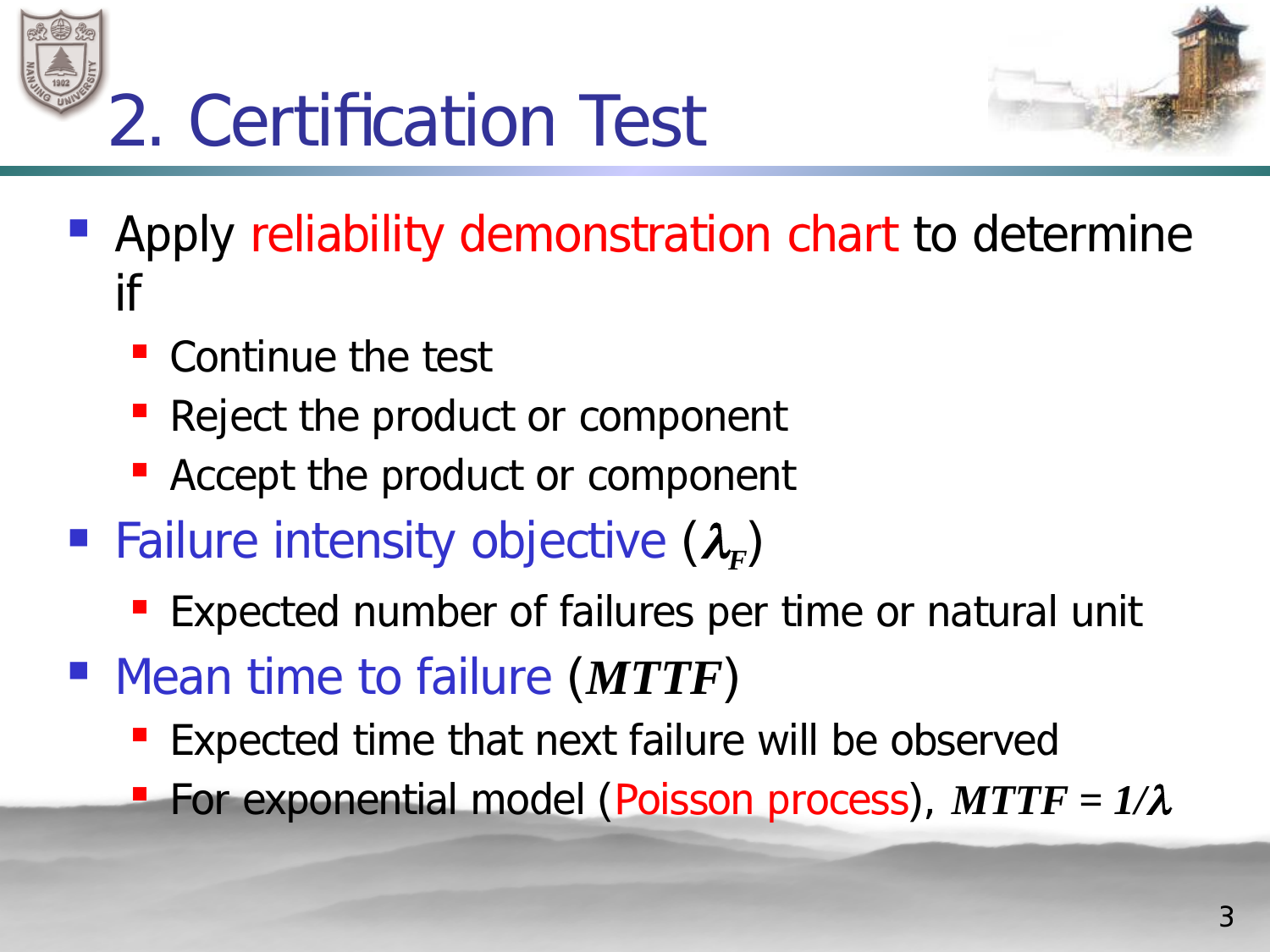

# 2. Certification Test
Apply reliability demonstration chart to determine if
Continue the test
Reject the product or component
Accept the product or component
Failure intensity objective (λF)
Expected number of failures per time or natural unit
Mean time to failure (MTTF)
Expected time that next failure will be observed
For exponential model (Poisson process), MTTF = 1/λ
3